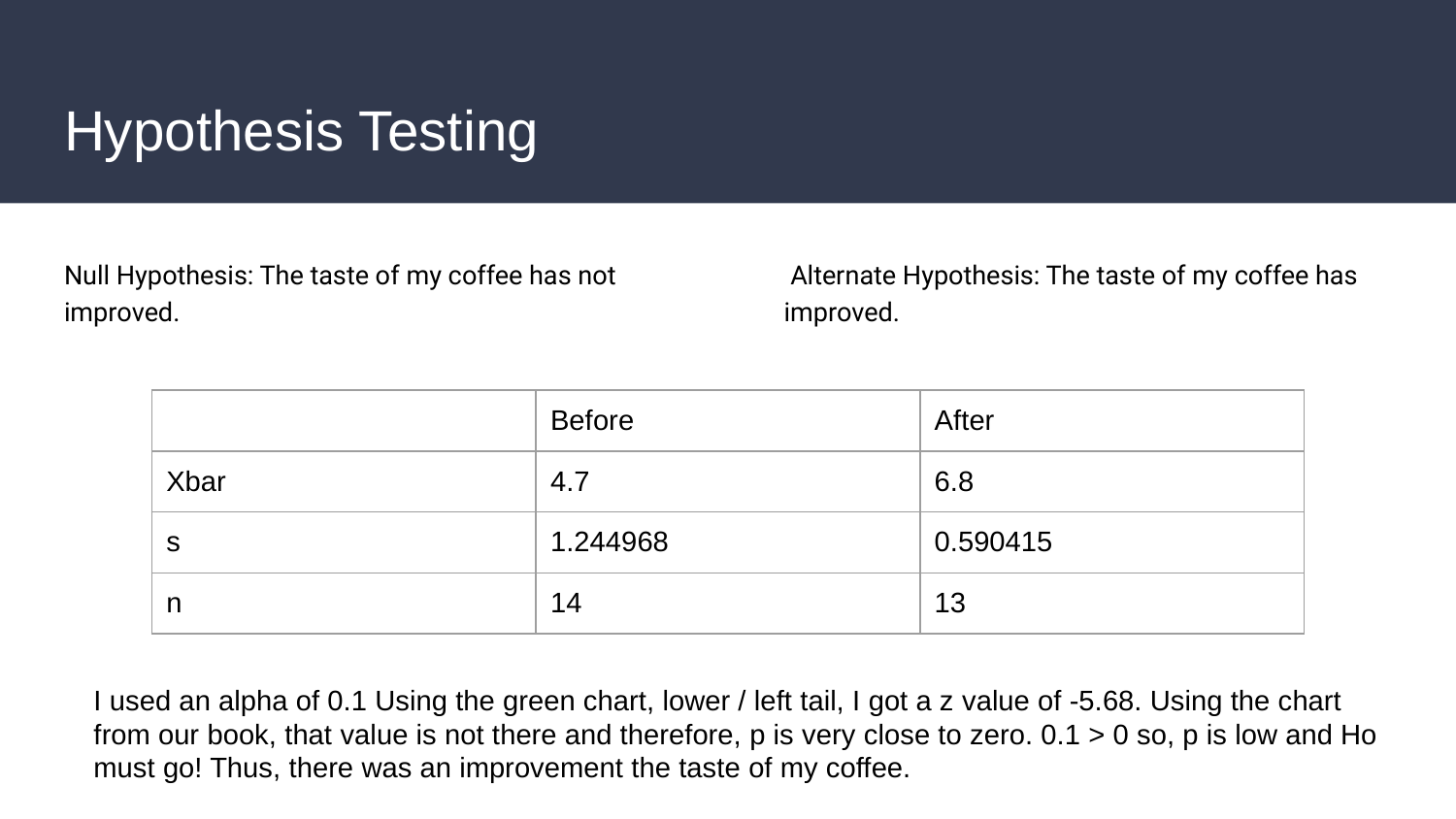

# Hypothesis Testing
Null Hypothesis: The taste of my coffee has not improved.

 Alternate Hypothesis: The taste of my coffee has improved.
|  | Before | After |
| --- | --- | --- |
| Xbar | 4.7 | 6.8 |
| s | 1.244968 | 0.590415 |
| n | 14 | 13 |
I used an alpha of 0.1 Using the green chart, lower / left tail, I got a z value of -5.68. Using the chart from our book, that value is not there and therefore, p is very close to zero. 0.1 > 0 so, p is low and Ho must go! Thus, there was an improvement the taste of my coffee.